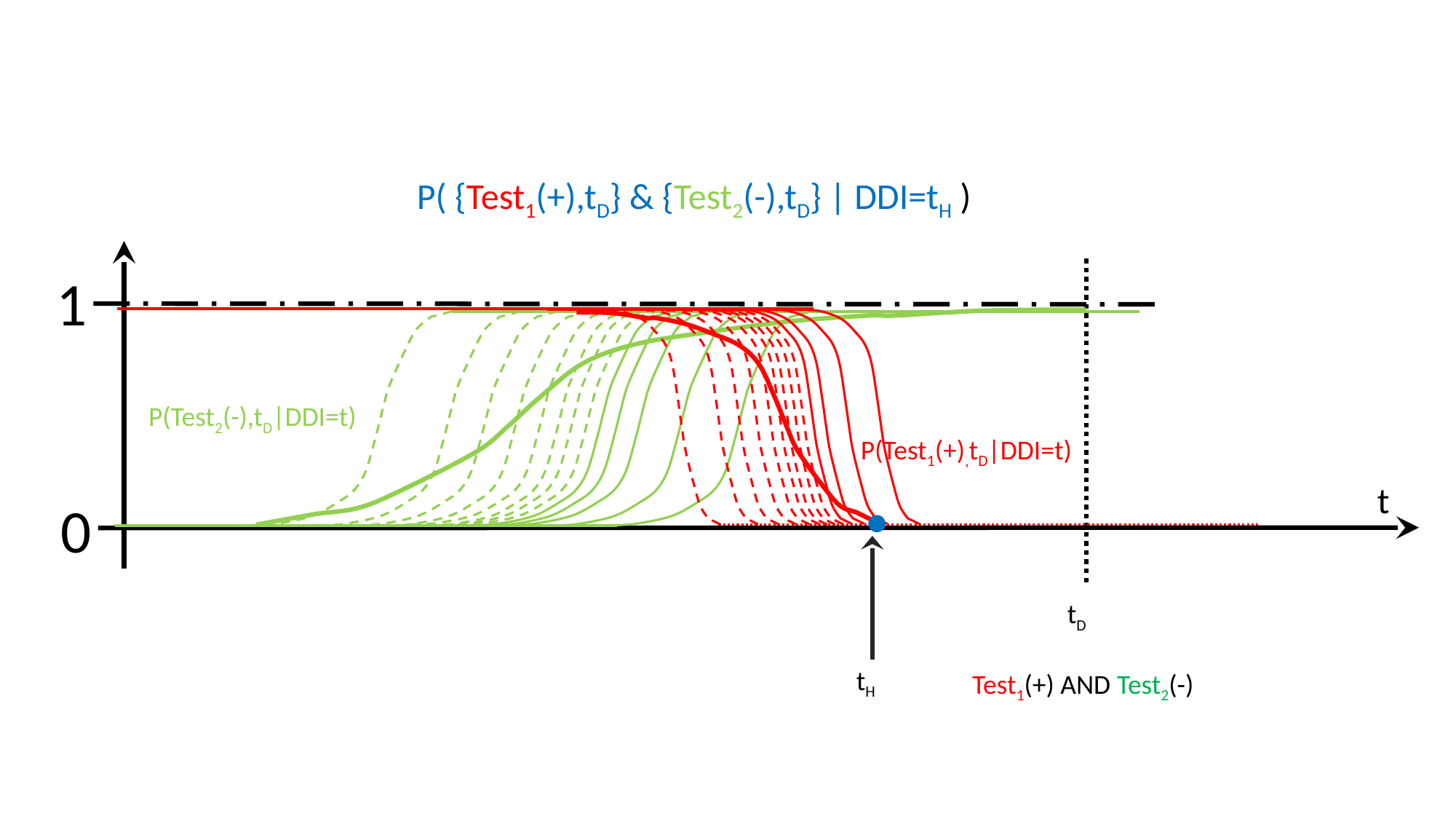

P( {Test1(+),tD} & {Test2(-),tD} | DDI=tH )
1

P(Test2(-),tD|DDI=t)
P(Test1(+),tD|DDI=t)
t
0

tD

Test1(+) AND Test2(-)
tH